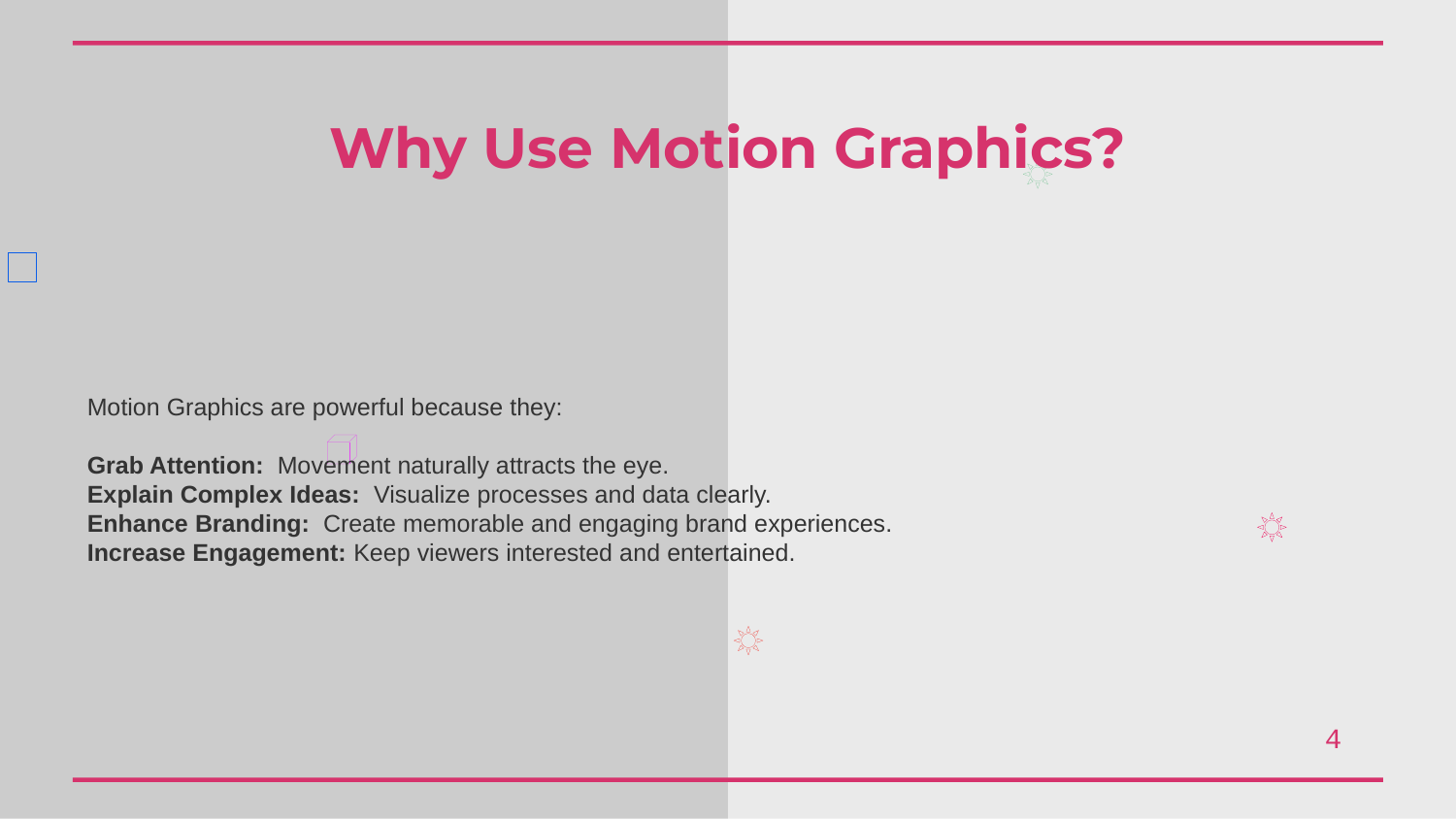

Why Use Motion Graphics?

Motion Graphics are powerful because they:

Grab Attention:  Movement naturally attracts the eye.
Explain Complex Ideas:  Visualize processes and data clearly.
Enhance Branding:  Create memorable and engaging brand experiences.
Increase Engagement: Keep viewers interested and entertained.

4